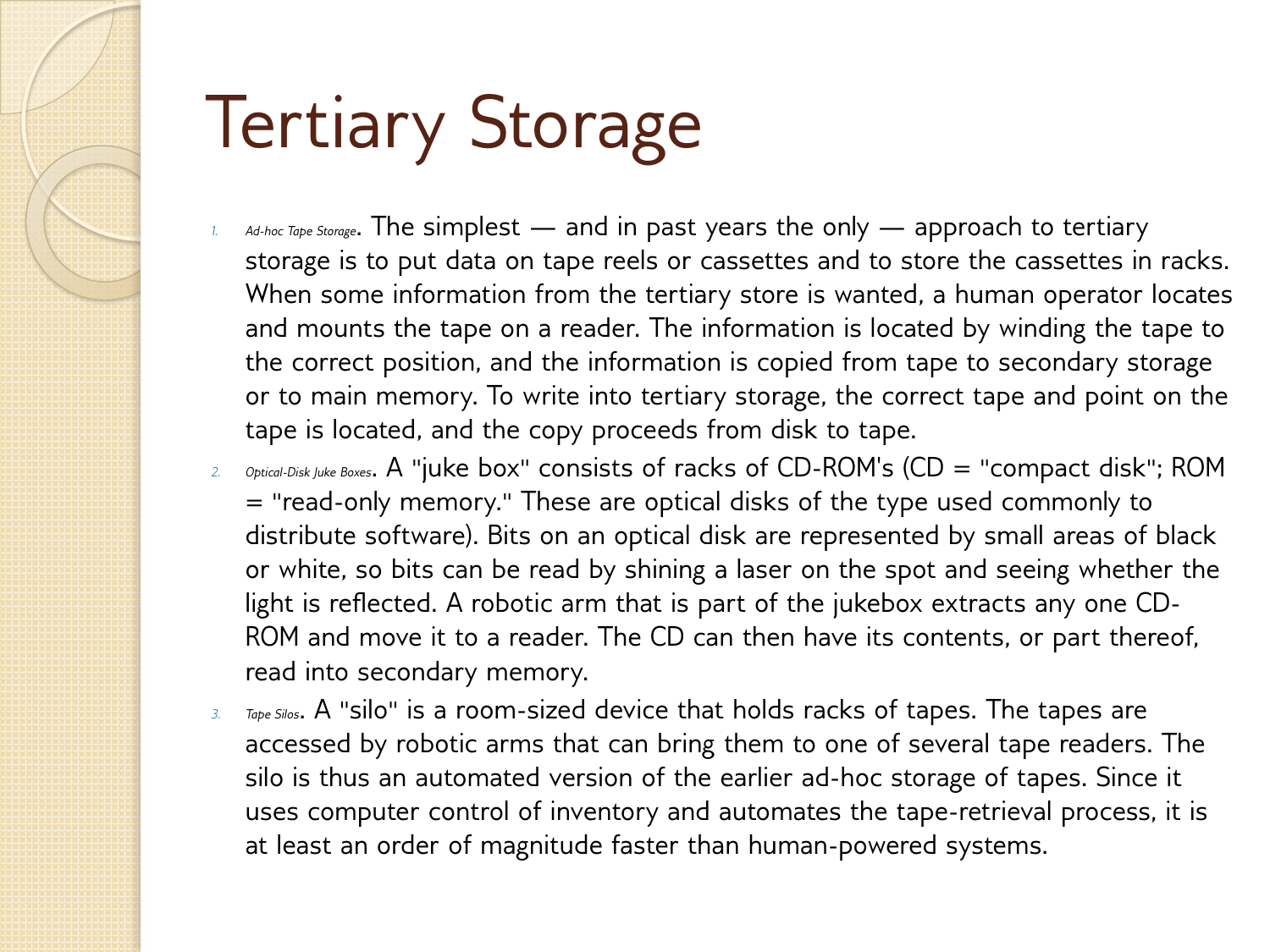

# Tertiary Storage
Ad-hoc Tape Storage. The simplest — and in past years the only — approach to tertiary storage is to put data on tape reels or cassettes and to store the cassettes in racks. When some information from the tertiary store is wanted, a human operator locates and mounts the tape on a reader. The information is located by winding the tape to the correct position, and the information is copied from tape to secondary storage or to main memory. To write into tertiary storage, the correct tape and point on the tape is located, and the copy proceeds from disk to tape.
Optical-Disk Juke Boxes. A "juke box" consists of racks of CD-ROM's (CD = "compact disk"; ROM = "read-only memory." These are optical disks of the type used commonly to distribute software). Bits on an optical disk are represented by small areas of black or white, so bits can be read by shining a laser on the spot and seeing whether the light is reflected. A robotic arm that is part of the jukebox extracts any one CD-ROM and move it to a reader. The CD can then have its contents, or part thereof,  read into secondary memory.
Tape Silos. A "silo" is a room-sized device that holds racks of tapes. The tapes are accessed by robotic arms that can bring them to one of several tape readers. The silo is thus an automated version of the earlier ad-hoc storage of tapes. Since it uses computer control of inventory and automates the tape-retrieval process, it is at least an order of magnitude faster than human-powered systems.